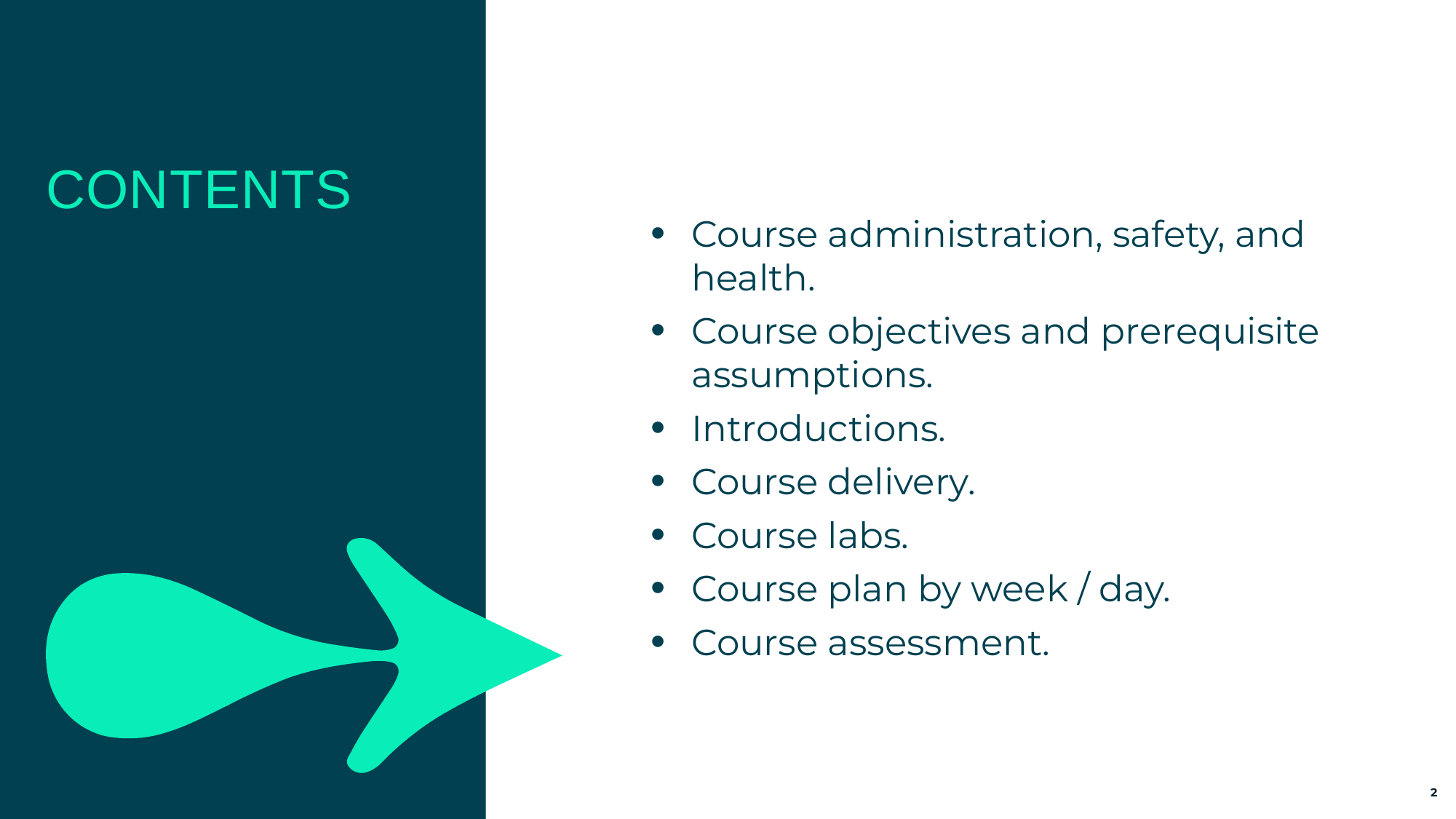

Contents
Course administration, safety, and health.
Course objectives and prerequisite assumptions.
Introductions.
Course delivery.
Course labs.
Course plan by week / day.
Course assessment.

2